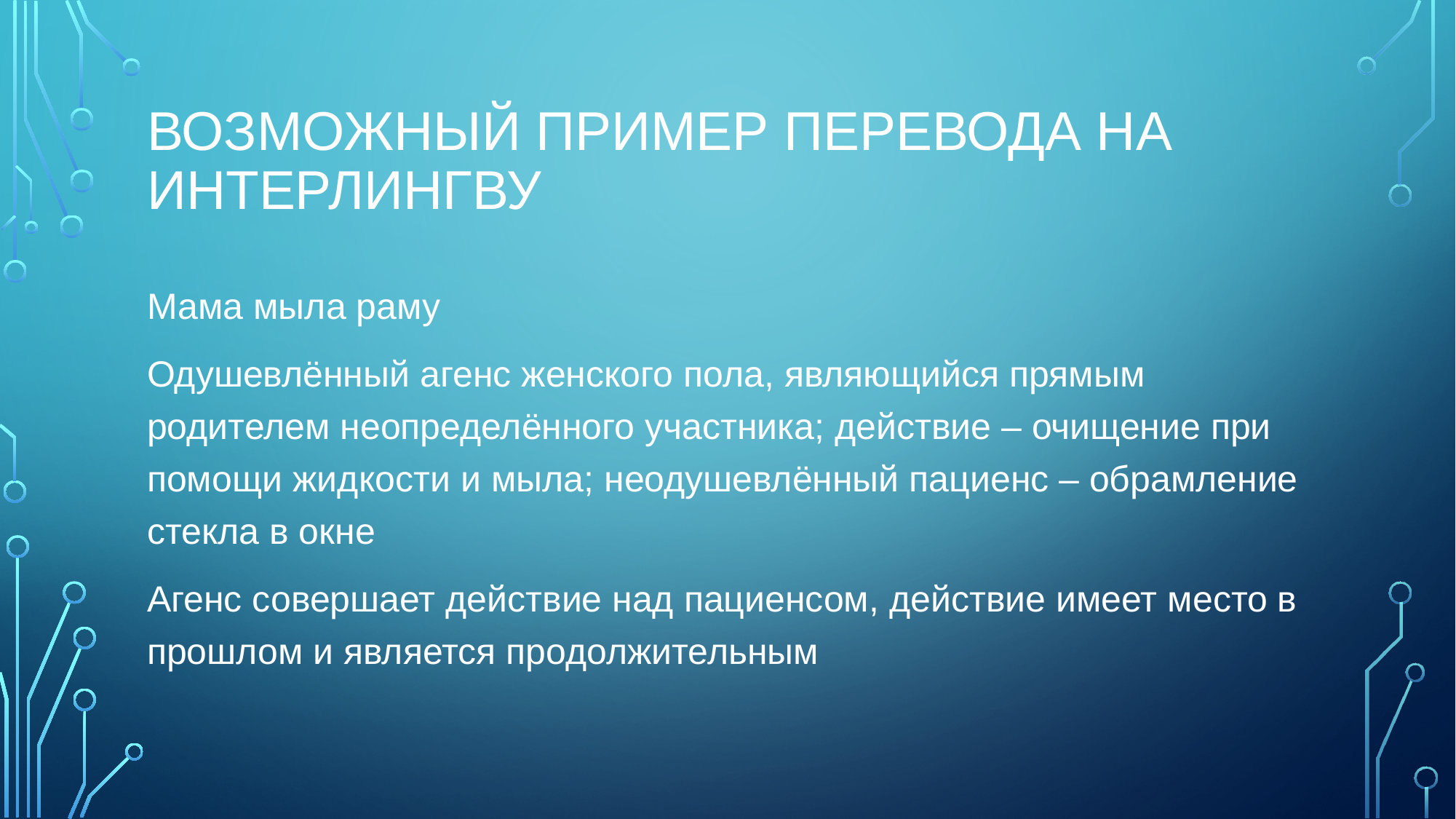

# Возможный пример перевода на интерлингву
Мама мыла раму
Одушевлённый агенс женского пола, являющийся прямым родителем неопределённого участника; действие – очищение при помощи жидкости и мыла; неодушевлённый пациенс – обрамление стекла в окне
Агенс совершает действие над пациенсом, действие имеет место в прошлом и является продолжительным